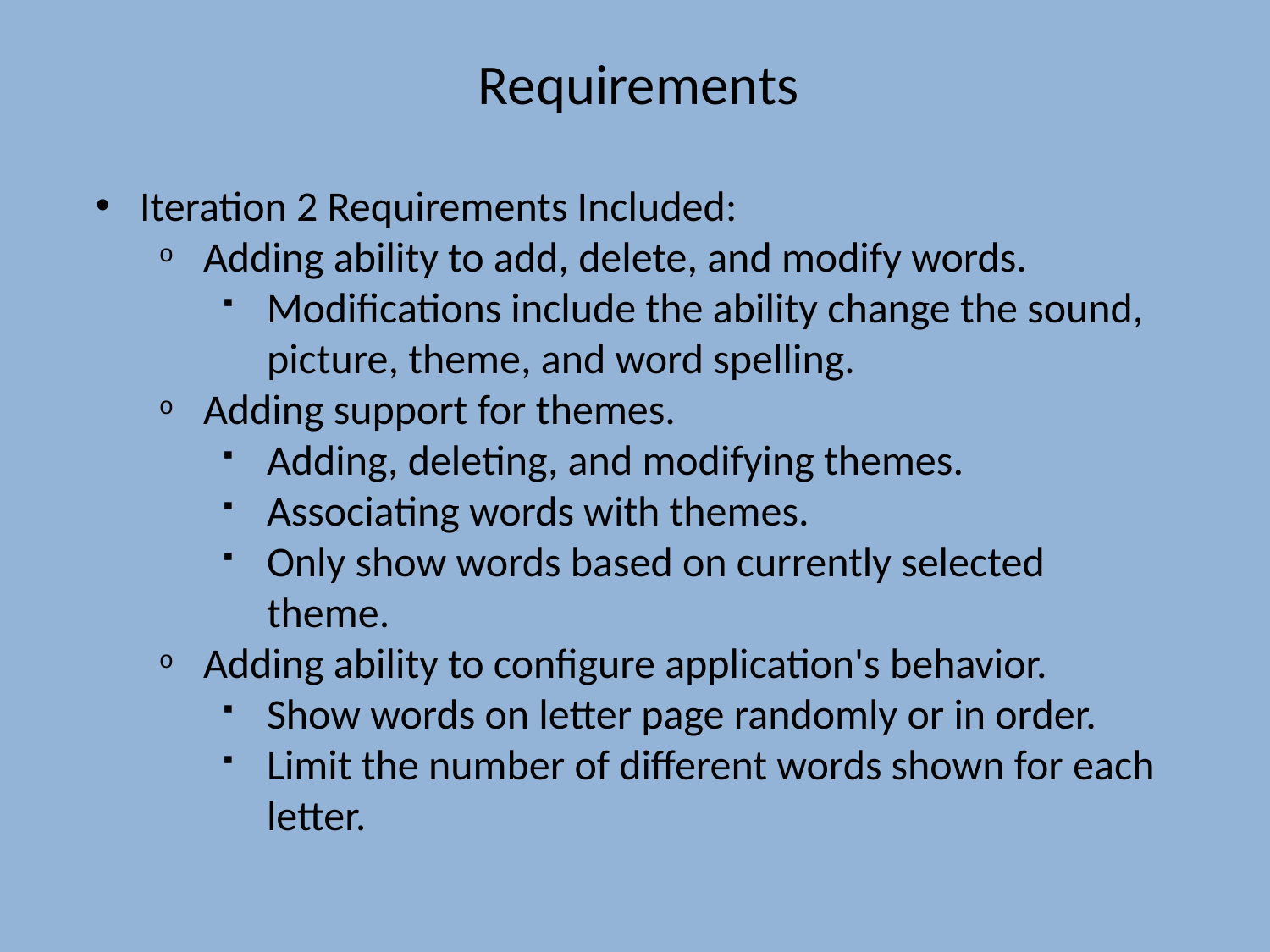

Requirements
Iteration 2 Requirements Included:
Adding ability to add, delete, and modify words.
Modifications include the ability change the sound, picture, theme, and word spelling.
Adding support for themes.
Adding, deleting, and modifying themes.
Associating words with themes.
Only show words based on currently selected theme.
Adding ability to configure application's behavior.
Show words on letter page randomly or in order.
Limit the number of different words shown for each letter.